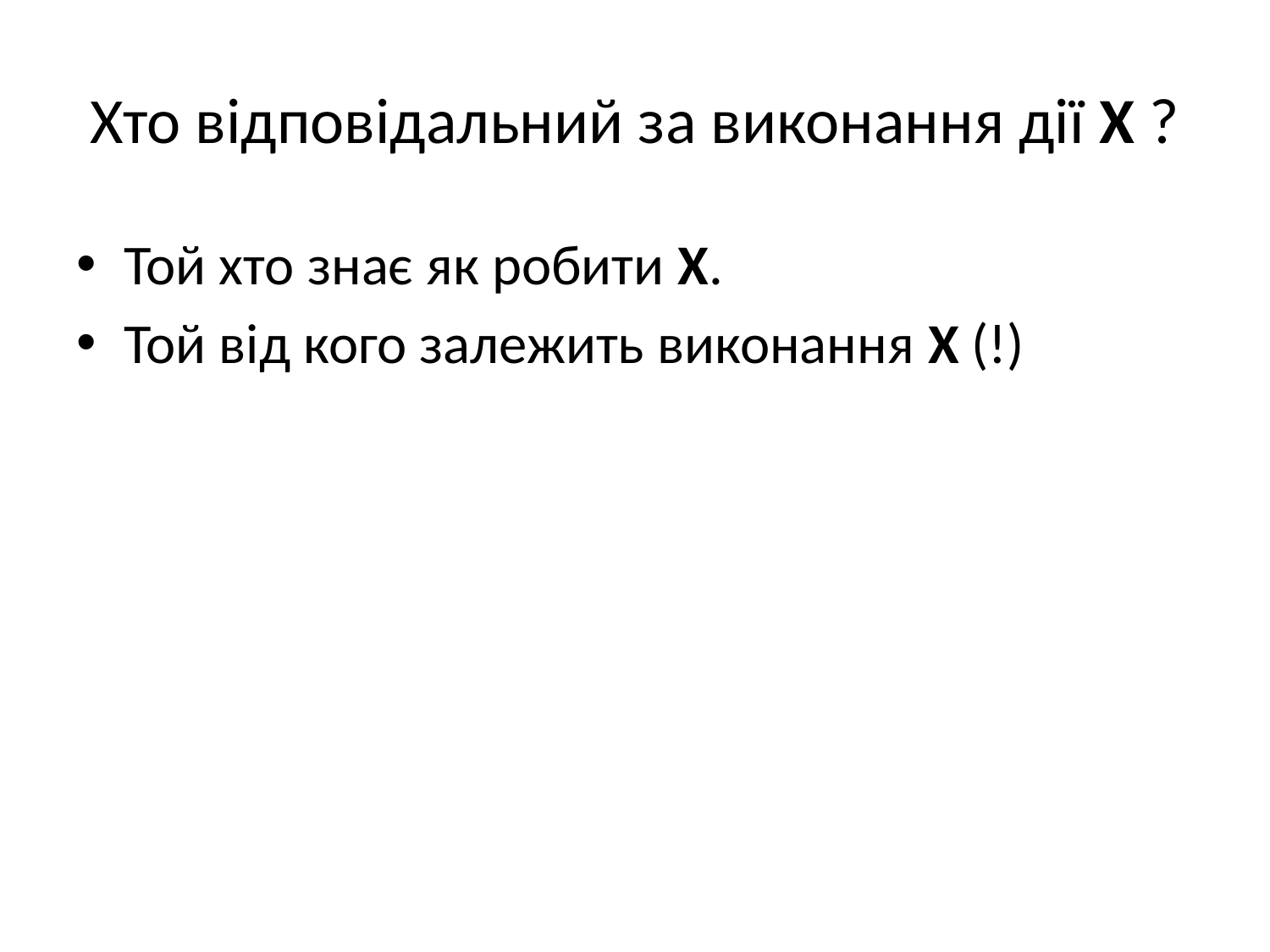

# Хто відповідальний за виконання дії X ?
Той хто знає як робити X.
Той від кого залежить виконання X (!)